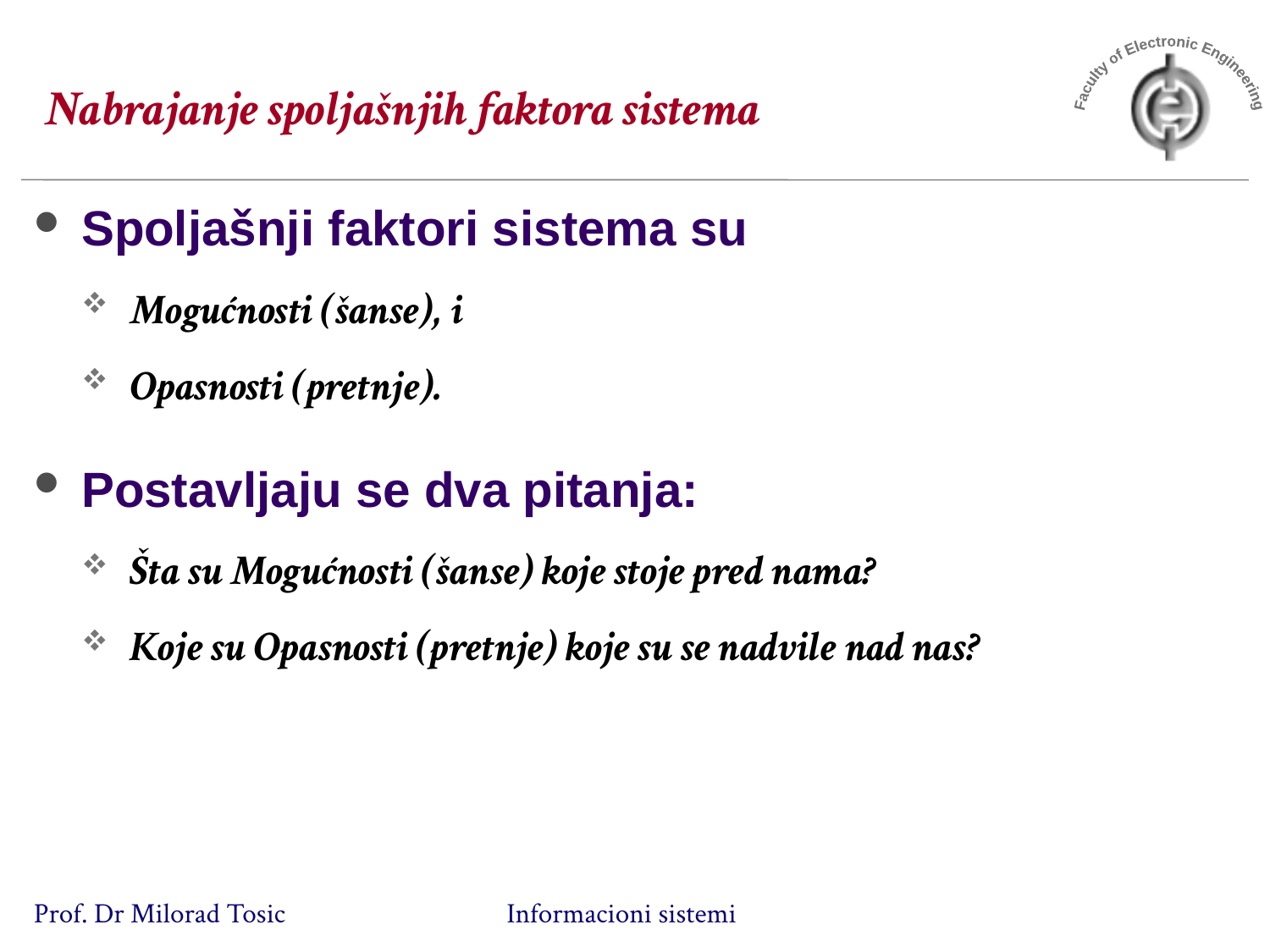

# Nabrajanje spoljašnjih faktora sistema
Spoljašnji faktori sistema su
Mogućnosti (šanse), i
Opasnosti (pretnje).
Postavljaju se dva pitanja:
Šta su Mogućnosti (šanse) koje stoje pred nama?
Koje su Opasnosti (pretnje) koje su se nadvile nad nas?
Prof. Dr Milorad Tosic                                   Informacioni sistemi